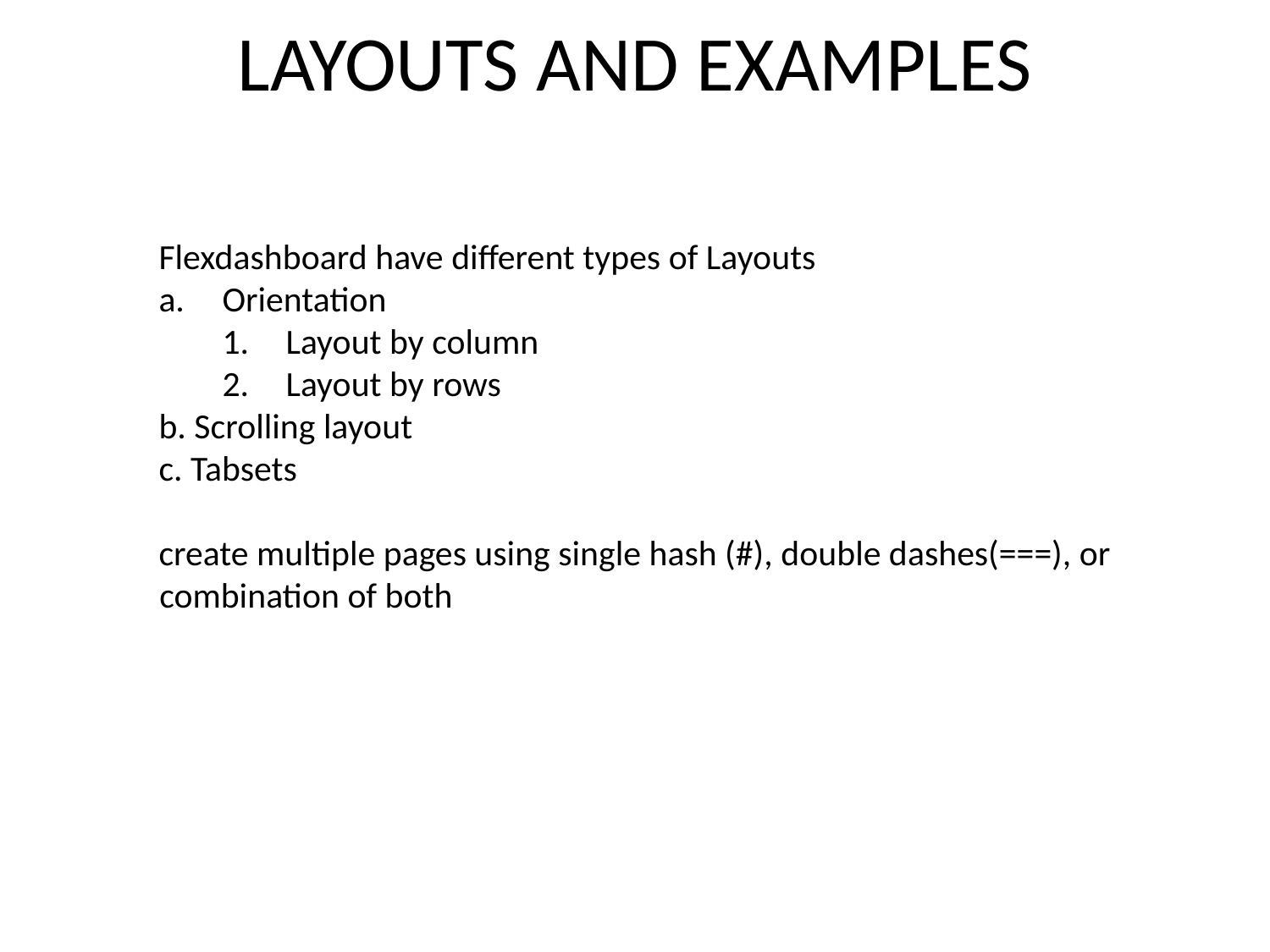

# LAYOUTS AND EXAMPLES
Flexdashboard have different types of Layouts
Orientation
Layout by column
Layout by rows
b. Scrolling layout
c. Tabsets

create multiple pages using single hash (#), double dashes(===), or combination of both